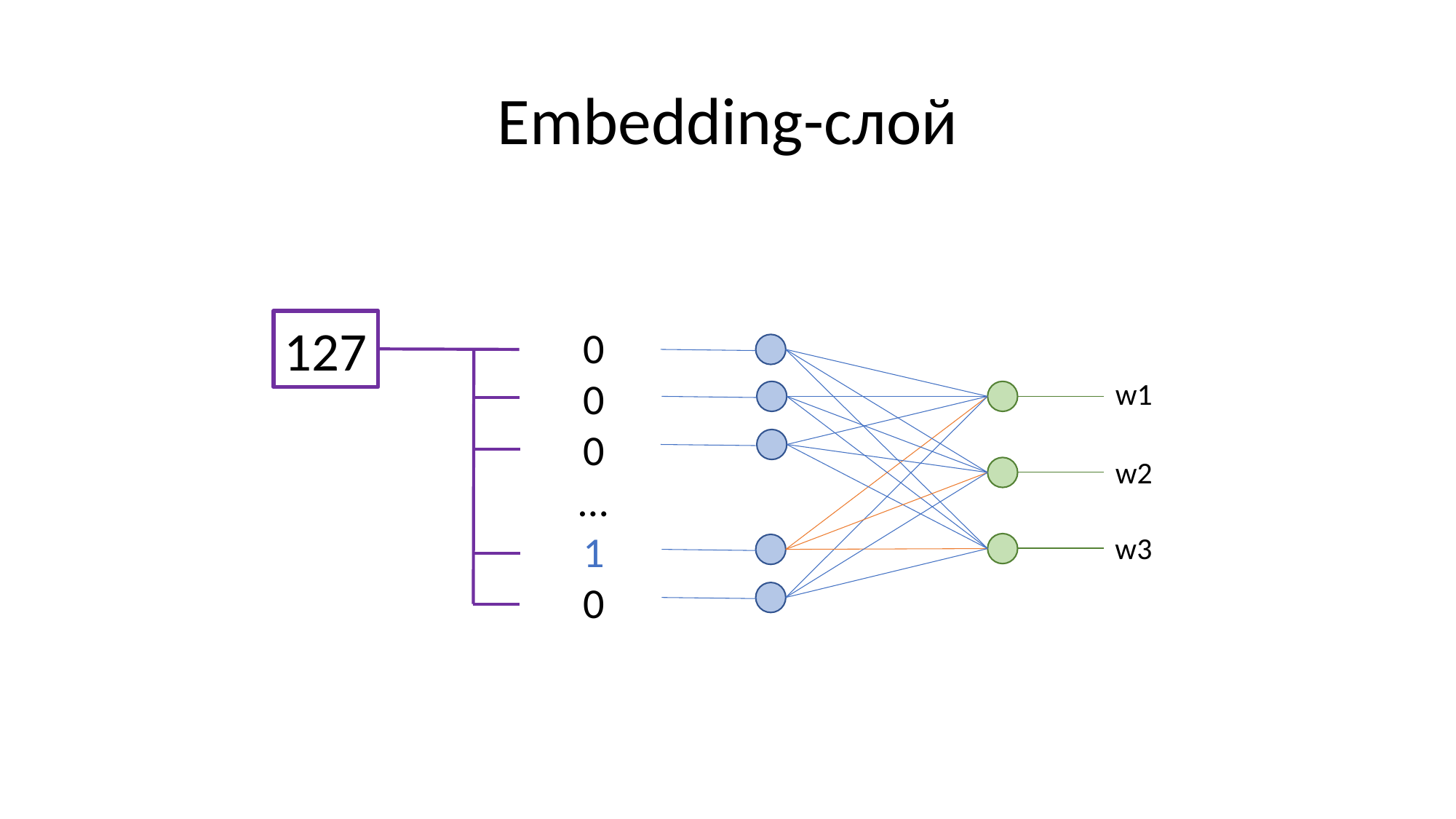

# Embedding-слой
127
0
0
0
…
1
0

w1

w2

w3